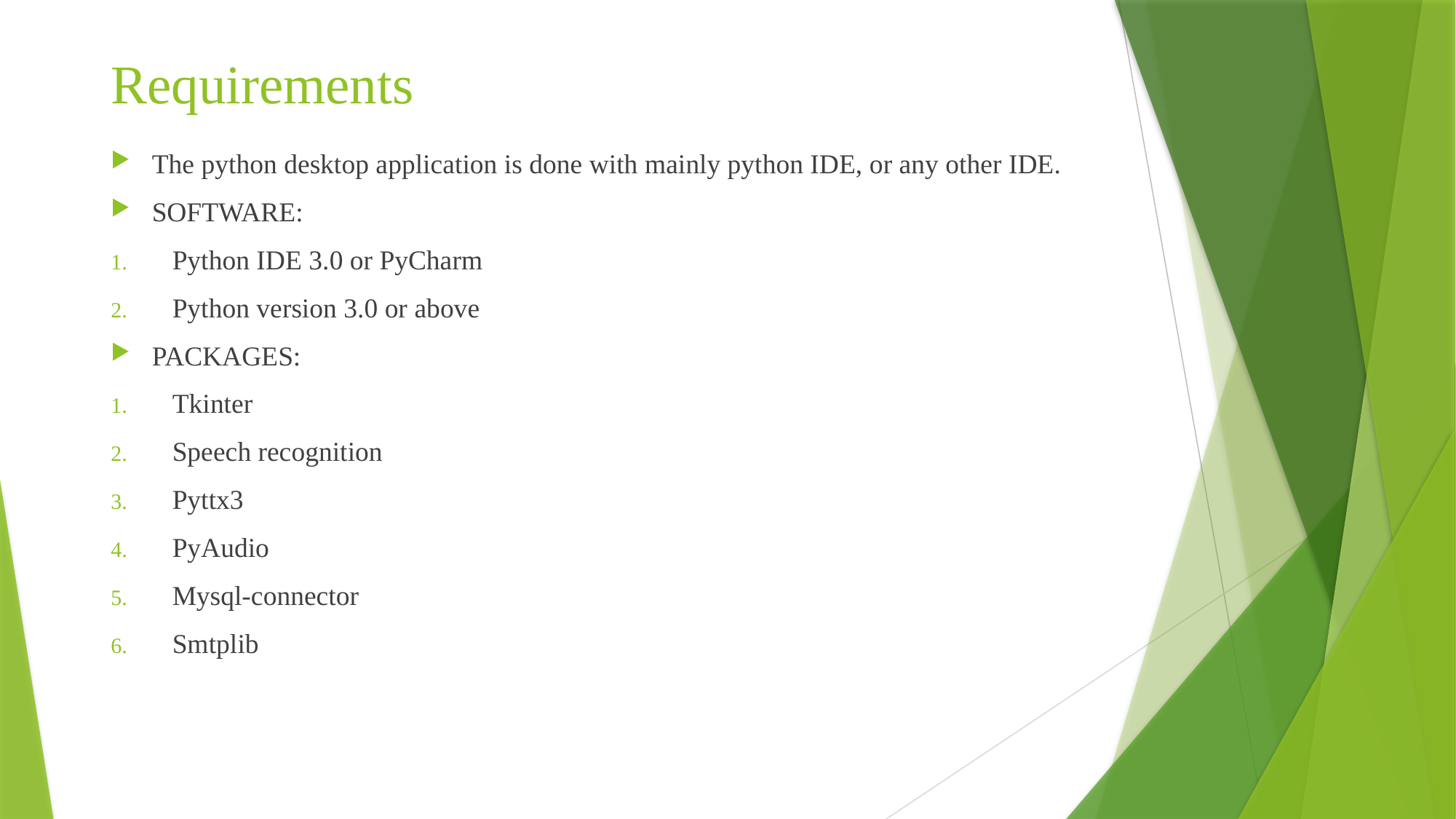

# Requirements
The python desktop application is done with mainly python IDE, or any other IDE.
SOFTWARE:
Python IDE 3.0 or PyCharm
Python version 3.0 or above
PACKAGES:
Tkinter
Speech recognition
Pyttx3
PyAudio
Mysql-connector
Smtplib